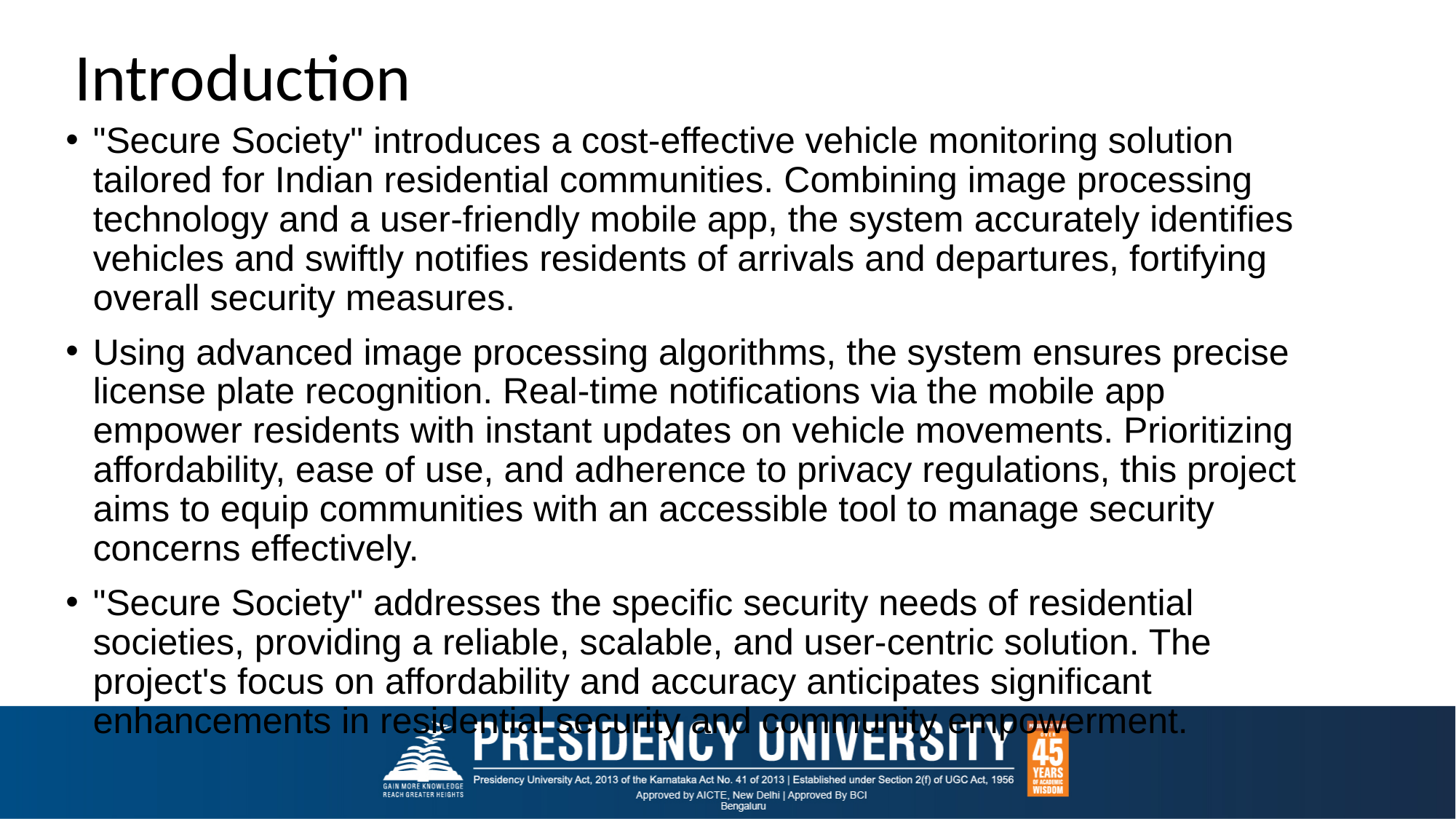

# Introduction
"Secure Society" introduces a cost-effective vehicle monitoring solution tailored for Indian residential communities. Combining image processing technology and a user-friendly mobile app, the system accurately identifies vehicles and swiftly notifies residents of arrivals and departures, fortifying overall security measures.
Using advanced image processing algorithms, the system ensures precise license plate recognition. Real-time notifications via the mobile app empower residents with instant updates on vehicle movements. Prioritizing affordability, ease of use, and adherence to privacy regulations, this project aims to equip communities with an accessible tool to manage security concerns effectively.
"Secure Society" addresses the specific security needs of residential societies, providing a reliable, scalable, and user-centric solution. The project's focus on affordability and accuracy anticipates significant enhancements in residential security and community empowerment.